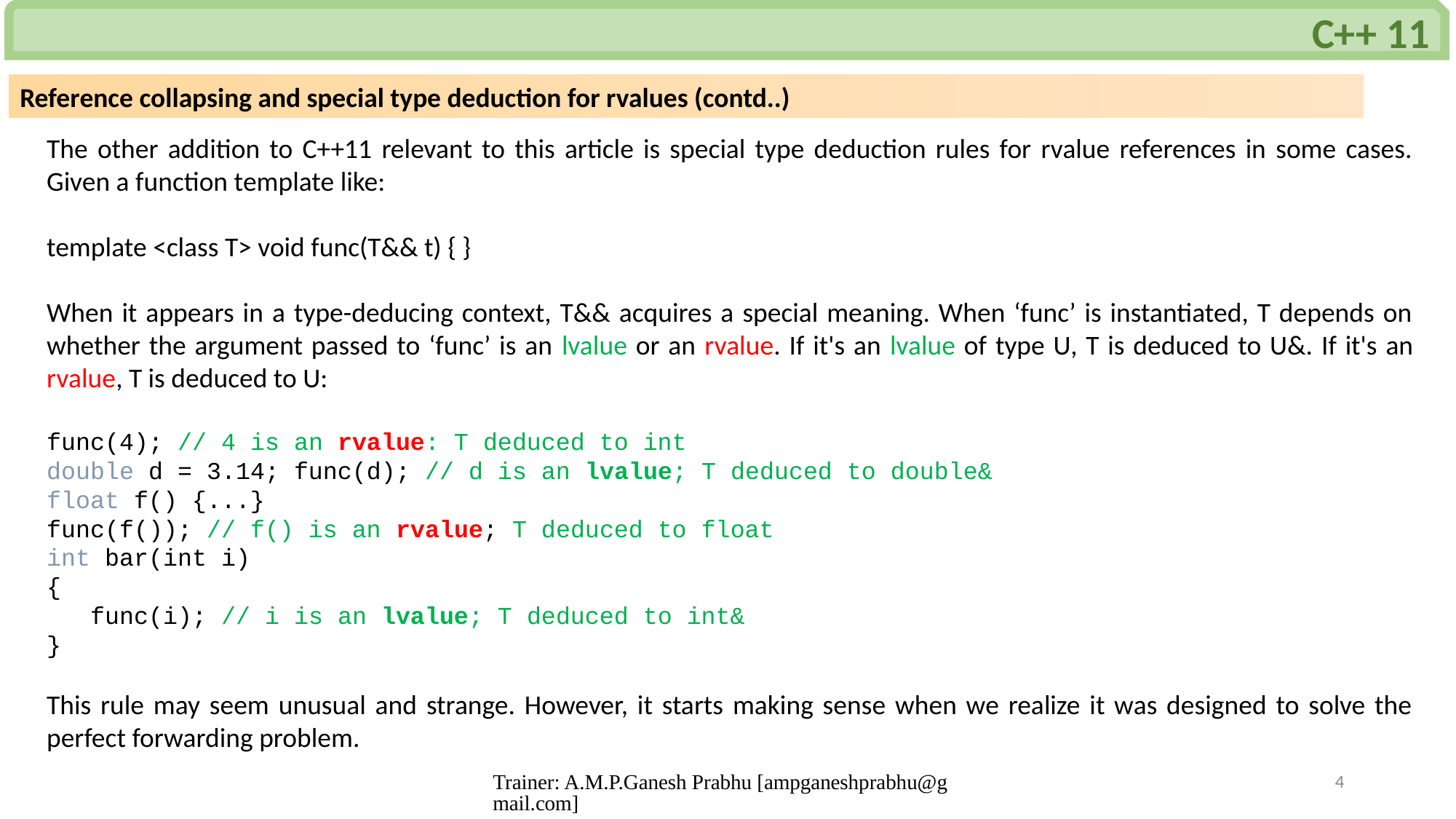

C++ 11
Reference collapsing and special type deduction for rvalues (contd..)
The other addition to C++11 relevant to this article is special type deduction rules for rvalue references in some cases. Given a function template like:

template <class T> void func(T&& t) { }

When it appears in a type-deducing context, T&& acquires a special meaning. When ‘func’ is instantiated, T depends on whether the argument passed to ‘func’ is an lvalue or an rvalue. If it's an lvalue of type U, T is deduced to U&. If it's an rvalue, T is deduced to U:

func(4); // 4 is an rvalue: T deduced to int
double d = 3.14; func(d); // d is an lvalue; T deduced to double&
float f() {...}
func(f()); // f() is an rvalue; T deduced to float
int bar(int i)
{
   func(i); // i is an lvalue; T deduced to int&
}

This rule may seem unusual and strange. However, it starts making sense when we realize it was designed to solve the perfect forwarding problem.
Trainer: A.M.P.Ganesh Prabhu [ampganeshprabhu@gmail.com]
4